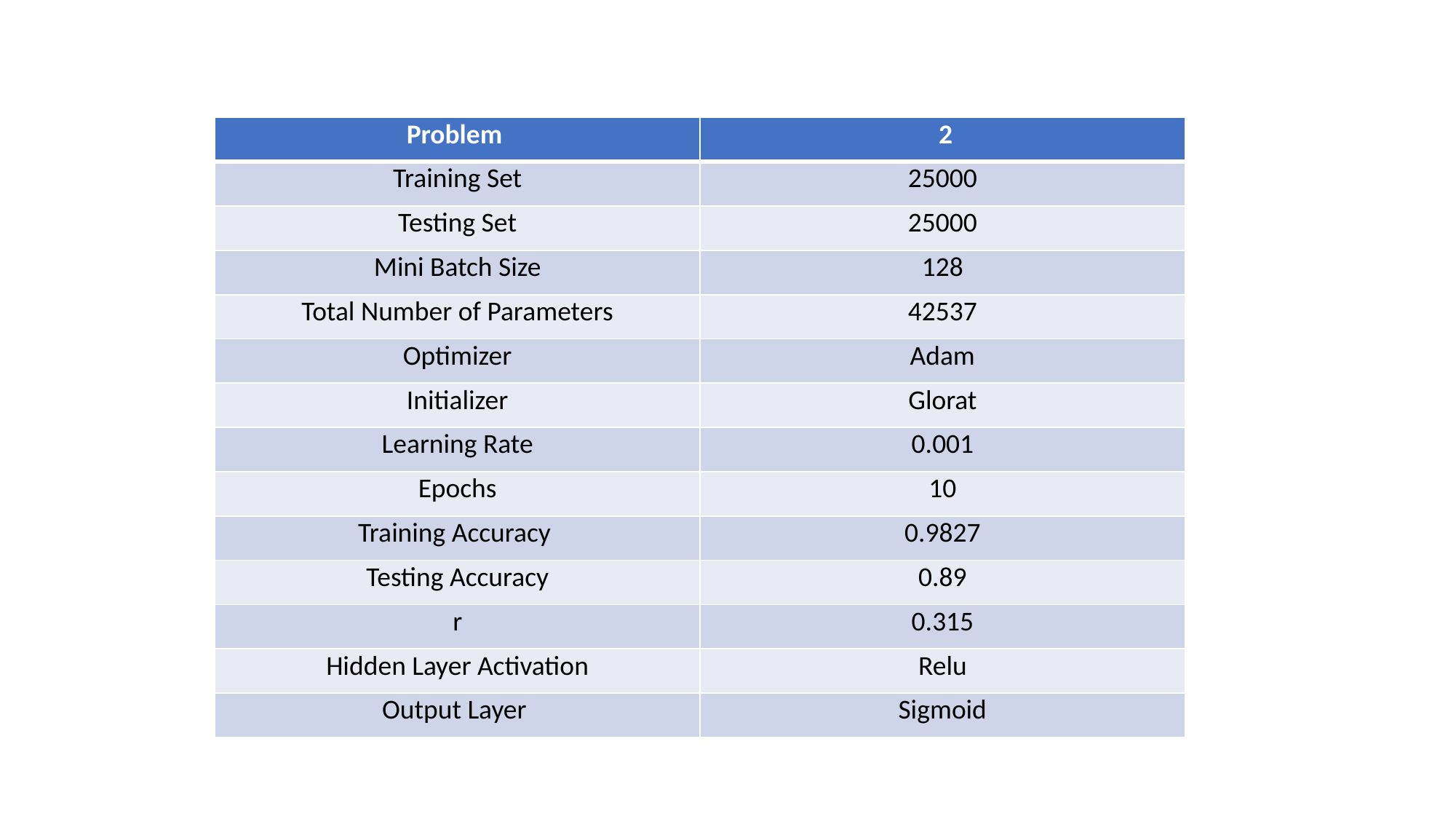

| Problem | 2 |
| --- | --- |
| Training Set | 25000 |
| Testing Set | 25000 |
| Mini Batch Size | 128 |
| Total Number of Parameters | 42537 |
| Optimizer | Adam |
| Initializer | Glorat |
| Learning Rate | 0.001 |
| Epochs | 10 |
| Training Accuracy | 0.9827 |
| Testing Accuracy | 0.89 |
| r | 0.315 |
| Hidden Layer Activation | Relu |
| Output Layer | Sigmoid |